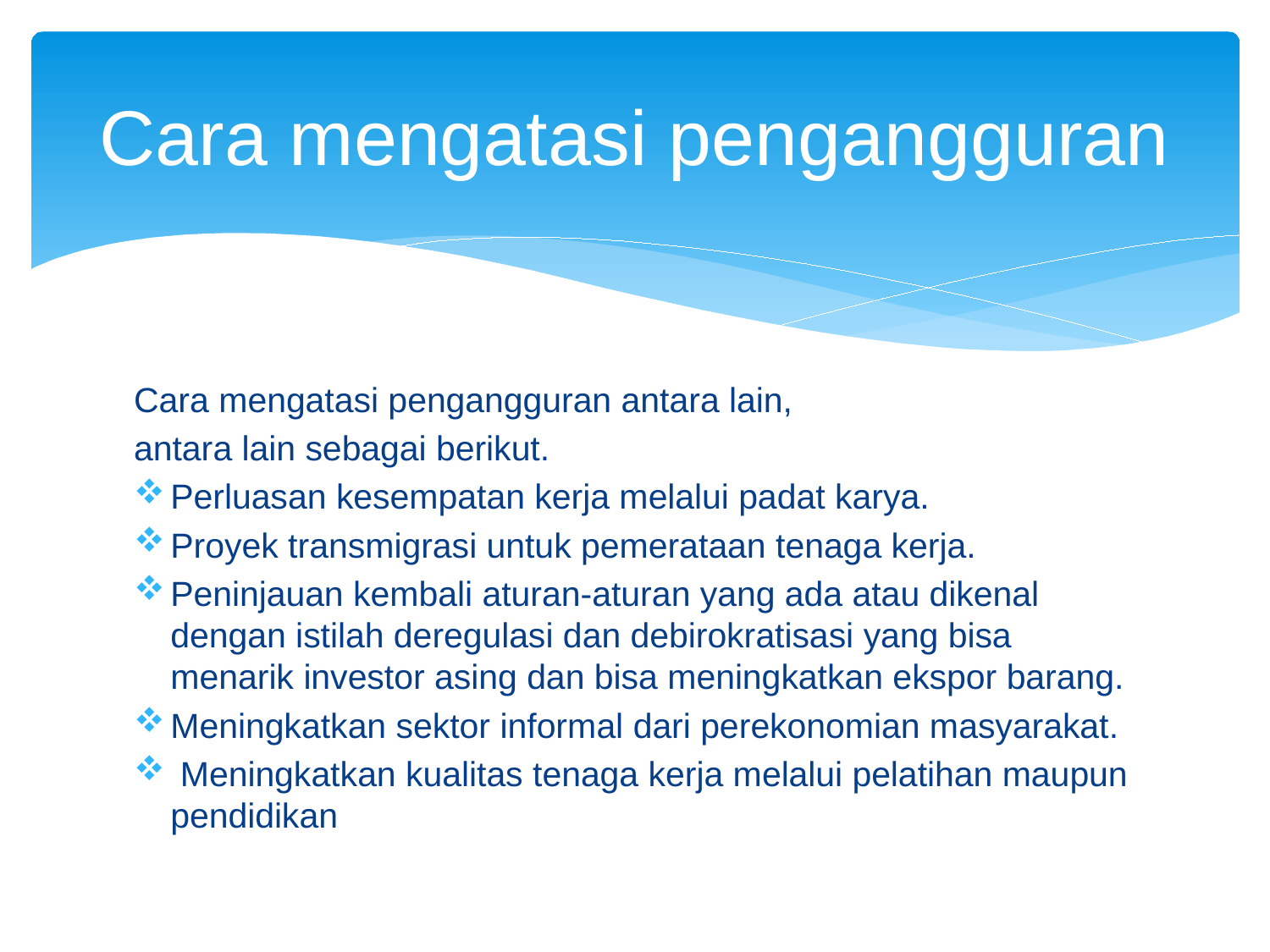

# Cara mengatasi pengangguran
Cara mengatasi pengangguran antara lain,
antara lain sebagai berikut.
Perluasan kesempatan kerja melalui padat karya.
Proyek transmigrasi untuk pemerataan tenaga kerja.
Peninjauan kembali aturan-aturan yang ada atau dikenal dengan istilah deregulasi dan debirokratisasi yang bisa menarik investor asing dan bisa meningkatkan ekspor barang.
Meningkatkan sektor informal dari perekonomian masyarakat.
 Meningkatkan kualitas tenaga kerja melalui pelatihan maupun pendidikan